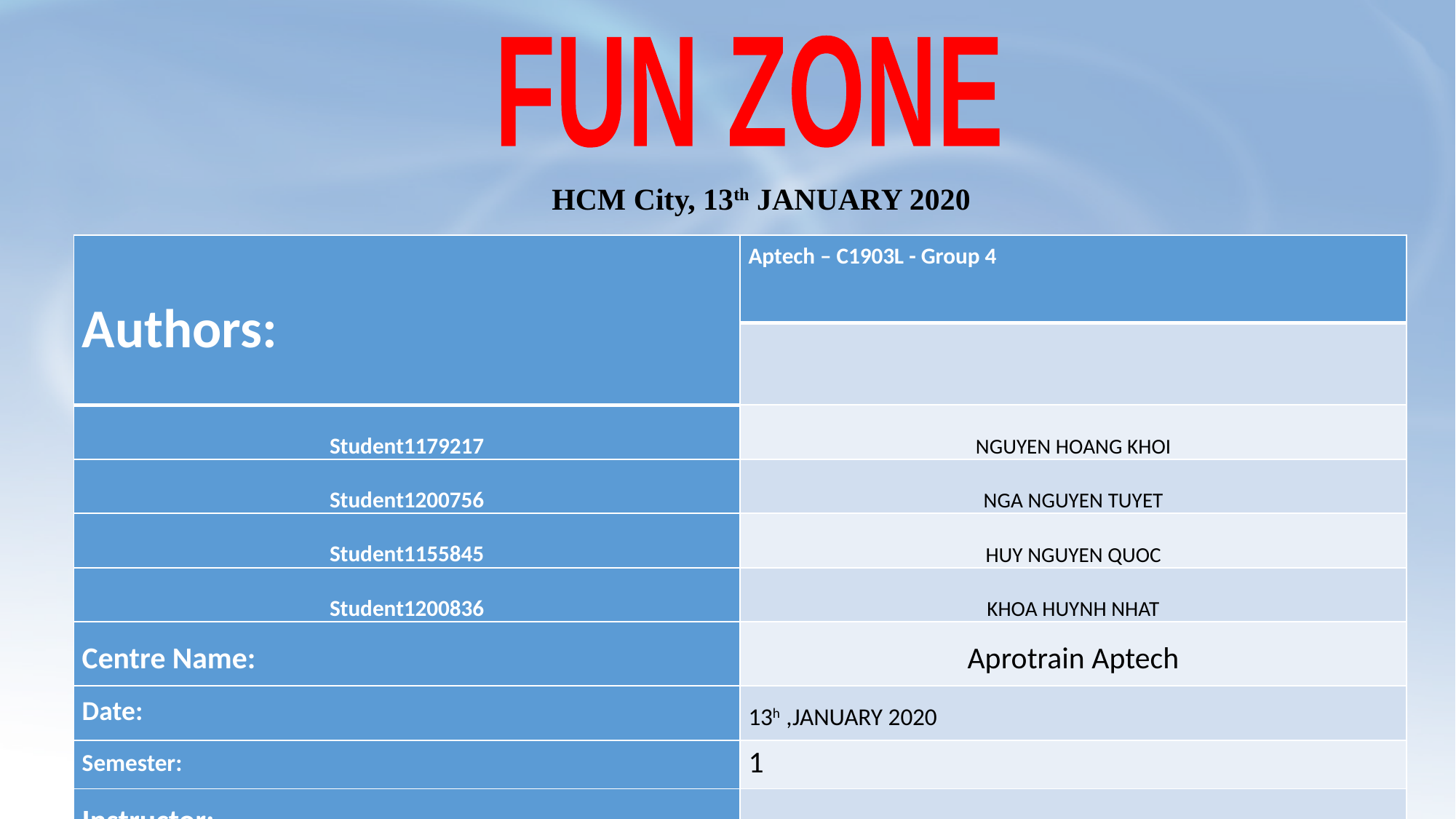

FUN ZONE
# HCM City, 13th JANUARY 2020
| Authors: | Aptech – C1903L - Group 4 |
| --- | --- |
|  |  |
| Student1179217 | NGUYEN HOANG KHOI |
| Student1200756 | NGA NGUYEN TUYET |
| Student1155845 | HUY NGUYEN QUOC |
| Student1200836 | KHOA HUYNH NHAT |
| Centre Name: | Aprotrain Aptech |
| Date: | 13h ,JANUARY 2020 |
| Semester: | 1 |
| Instructor: |  |